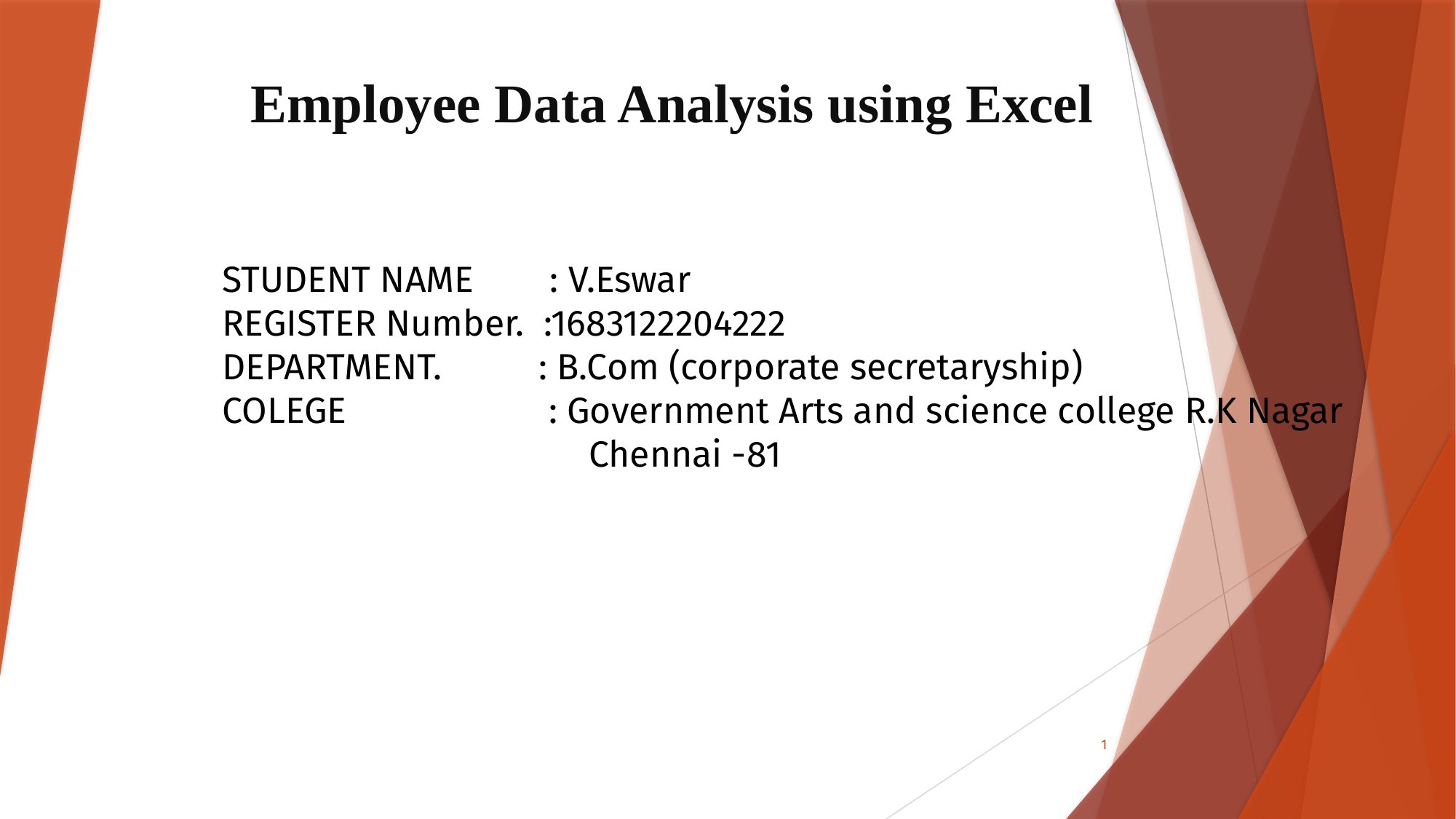

# Employee Data Analysis using Excel
STUDENT NAME	: V.Eswar
REGISTER Number.  :1683122204222
DEPARTMENT.          : B.Com (corporate secretaryship)
COLEGE                     : Government Arts and science college R.K Nagar
                                      Chennai -81

1